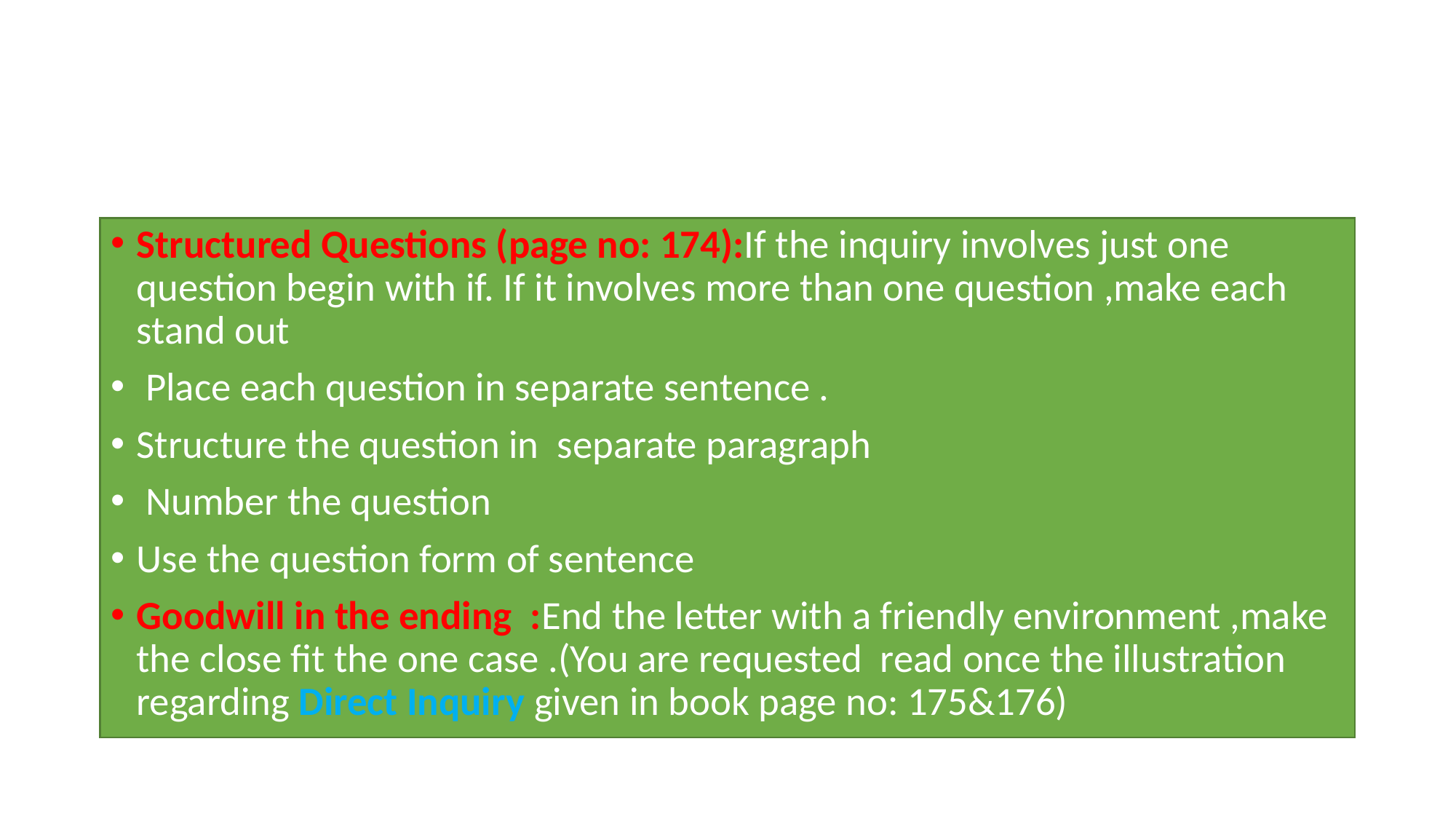

#
Structured Questions (page no: 174):If the inquiry involves just one question begin with if. If it involves more than one question ,make each stand out
 Place each question in separate sentence .
Structure the question in  separate paragraph
 Number the question
Use the question form of sentence
Goodwill in the ending  :End the letter with a friendly environment ,make the close fit the one case .(You are requested  read once the illustration regarding Direct Inquiry given in book page no: 175&176)